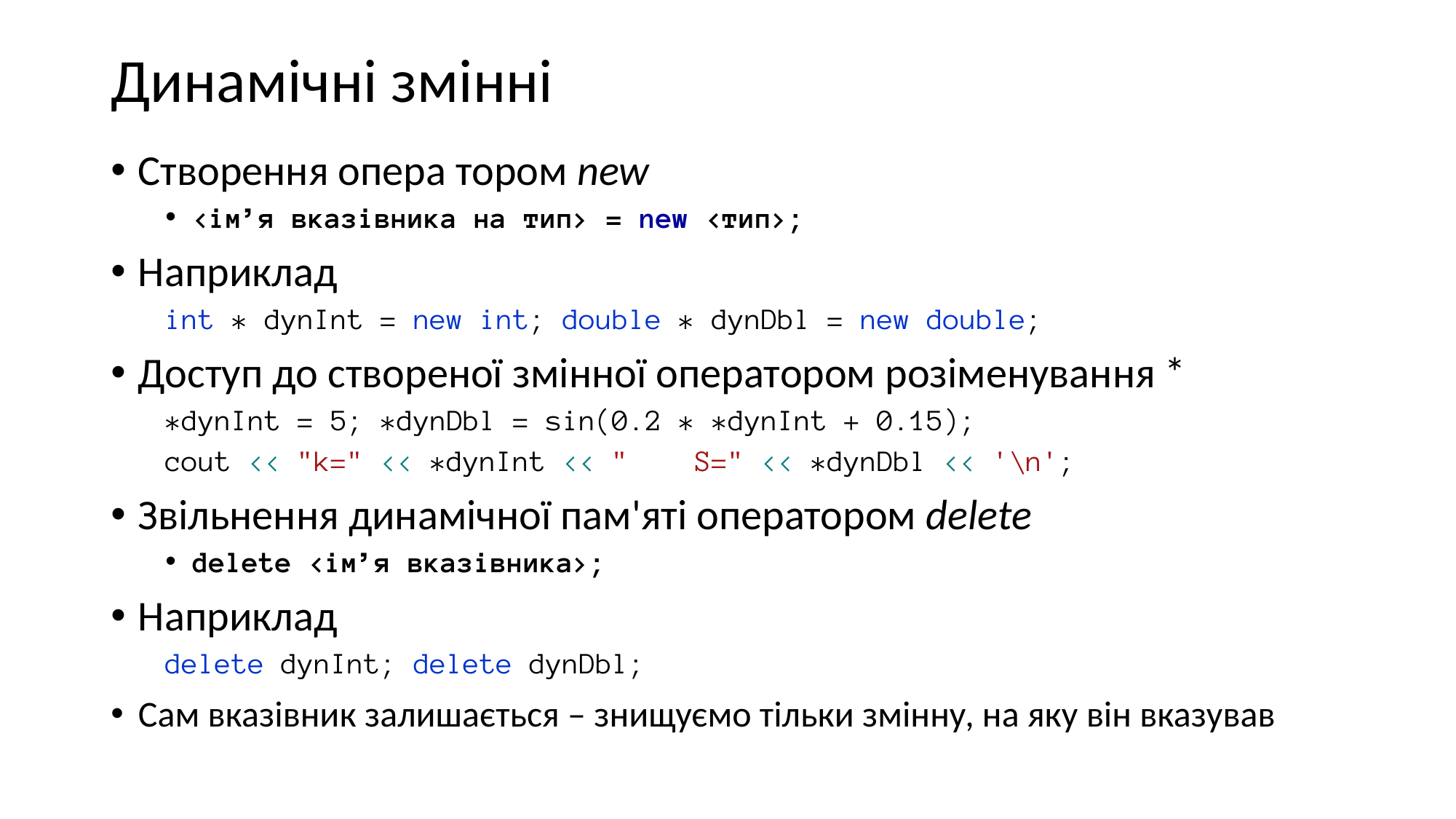

# Динамічні змінні
Створення опера тором new
<ім’я вказівника на тип> = new <тип>;
Наприклад
int * dynInt = new int; double * dynDbl = new double;
Доступ до створеної змінної оператором розіменування *
*dynInt = 5; *dynDbl = sin(0.2 * *dynInt + 0.15);
cout << "k=" << *dynInt << "    S=" << *dynDbl << '\n';
Звільнення динамічної пам'яті оператором delete
delete <ім’я вказівника>;
Наприклад
delete dynInt; delete dynDbl;
Сам вказівник залишається – знищуємо тільки змінну, на яку він вказував